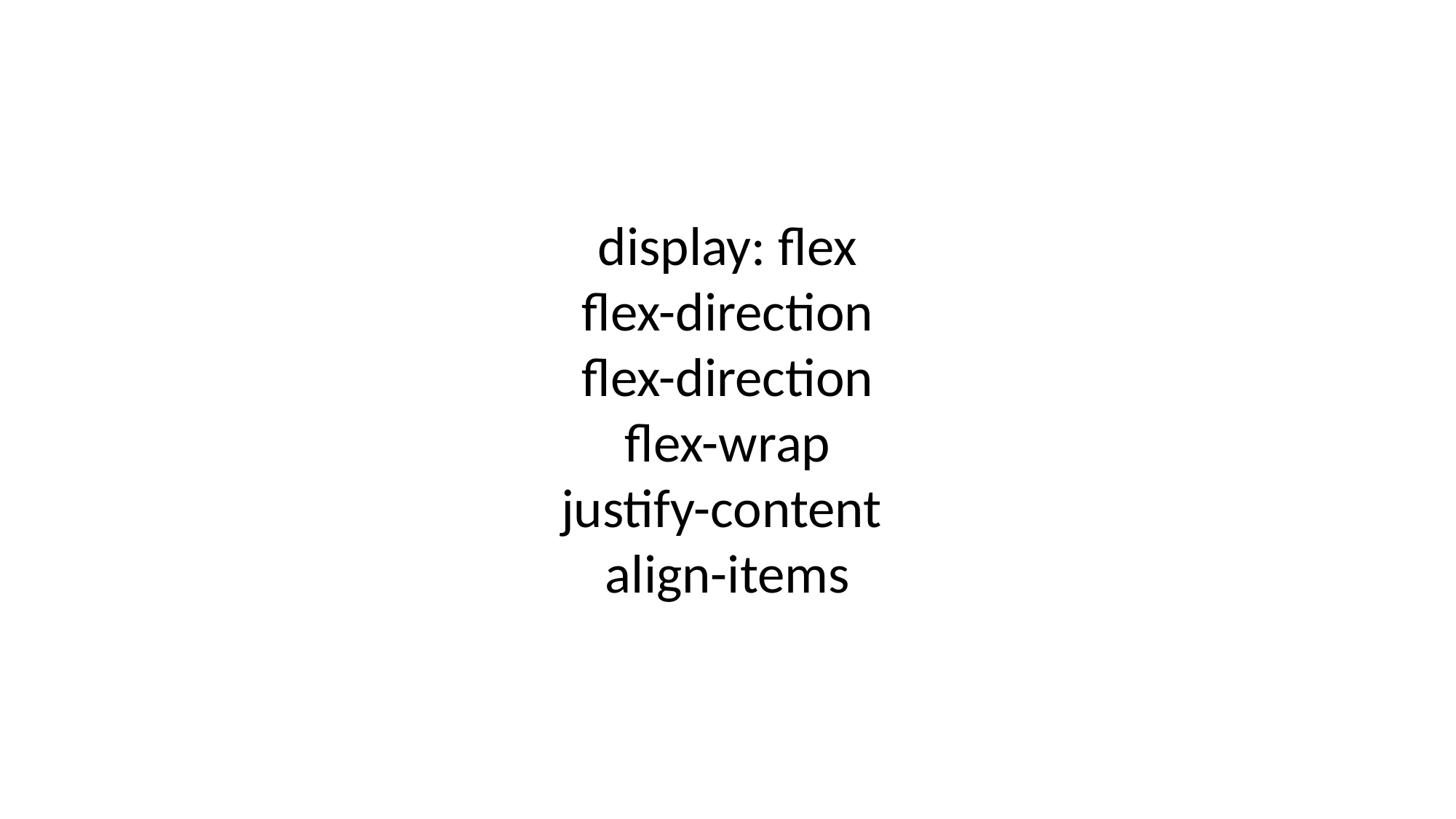

display: flex
flex-direction
flex-direction
flex-wrap
justify-content
align-items